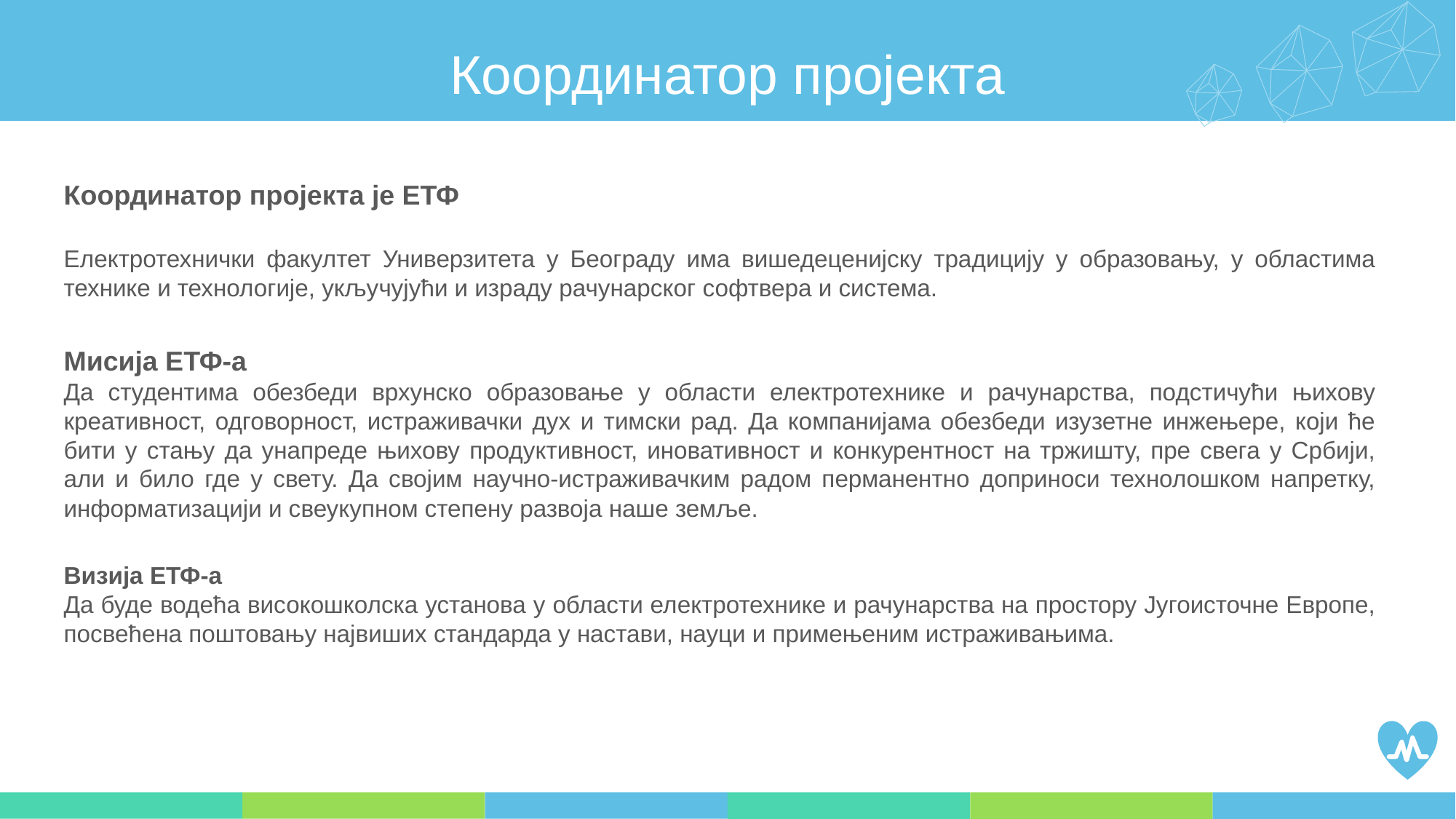

Координатор пројекта
Координатор пројекта је ЕТФ

Електротехнички факултет Универзитета у Београду има вишедеценијску традицију у образовању, у областима технике и технологије, укључујући и израду рачунарског софтвера и система.

Мисија ЕТФ-а
Да студентима обезбеди врхунско образовање у области електротехнике и рачунарства, подстичући њихову креативност, одговорност, истраживачки дух и тимски рад. Да компанијама обезбеди изузетне инжењере, који ће бити у стању да унапреде њихову продуктивност, иновативност и конкурентност на тржишту, пре свега у Србији, али и било где у свету. Да својим научно-истраживачким радом перманентно доприноси технолошком напретку, информатизацији и свеукупном степену развоја наше земље.

Визија ЕТФ-а
Да буде водећа високошколска установа у области електротехнике и рачунарства на простору Југоисточне Европе, посвећена поштовању највиших стандарда у настави, науци и примењеним истраживањима.